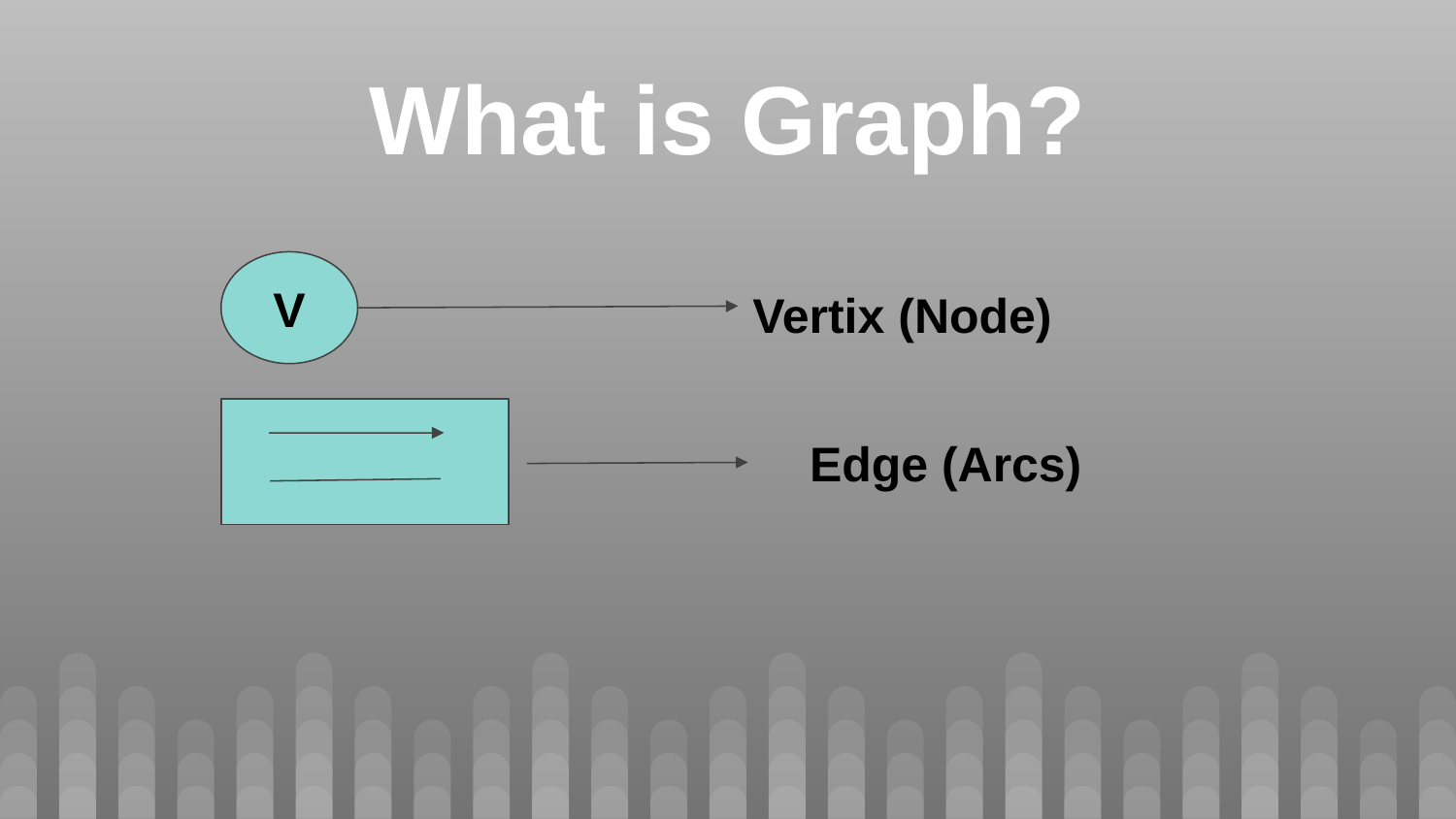

# What is Graph?
V
Vertix (Node)

Edge (Arcs)